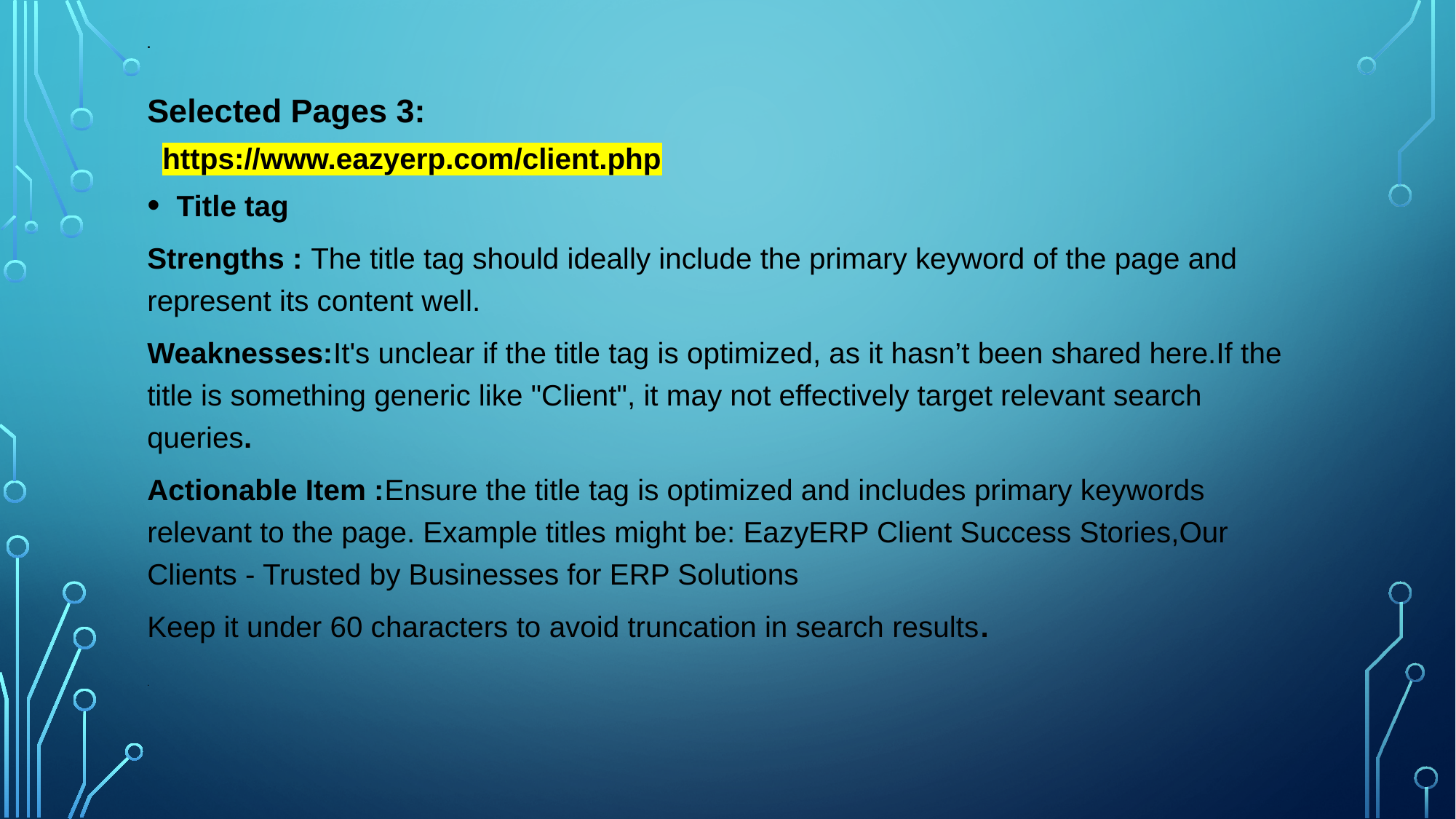

# .
Selected Pages 3:
      https://www.eazyerp.com/client.php
Title tag
Strengths : The title tag should ideally include the primary keyword of the page and represent its content well.
Weaknesses:It's unclear if the title tag is optimized, as it hasn’t been shared here.If the title is something generic like "Client", it may not effectively target relevant search queries.
Actionable Item :Ensure the title tag is optimized and includes primary keywords relevant to the page. Example titles might be: EazyERP Client Success Stories,Our Clients - Trusted by Businesses for ERP Solutions
Keep it under 60 characters to avoid truncation in search results.

.